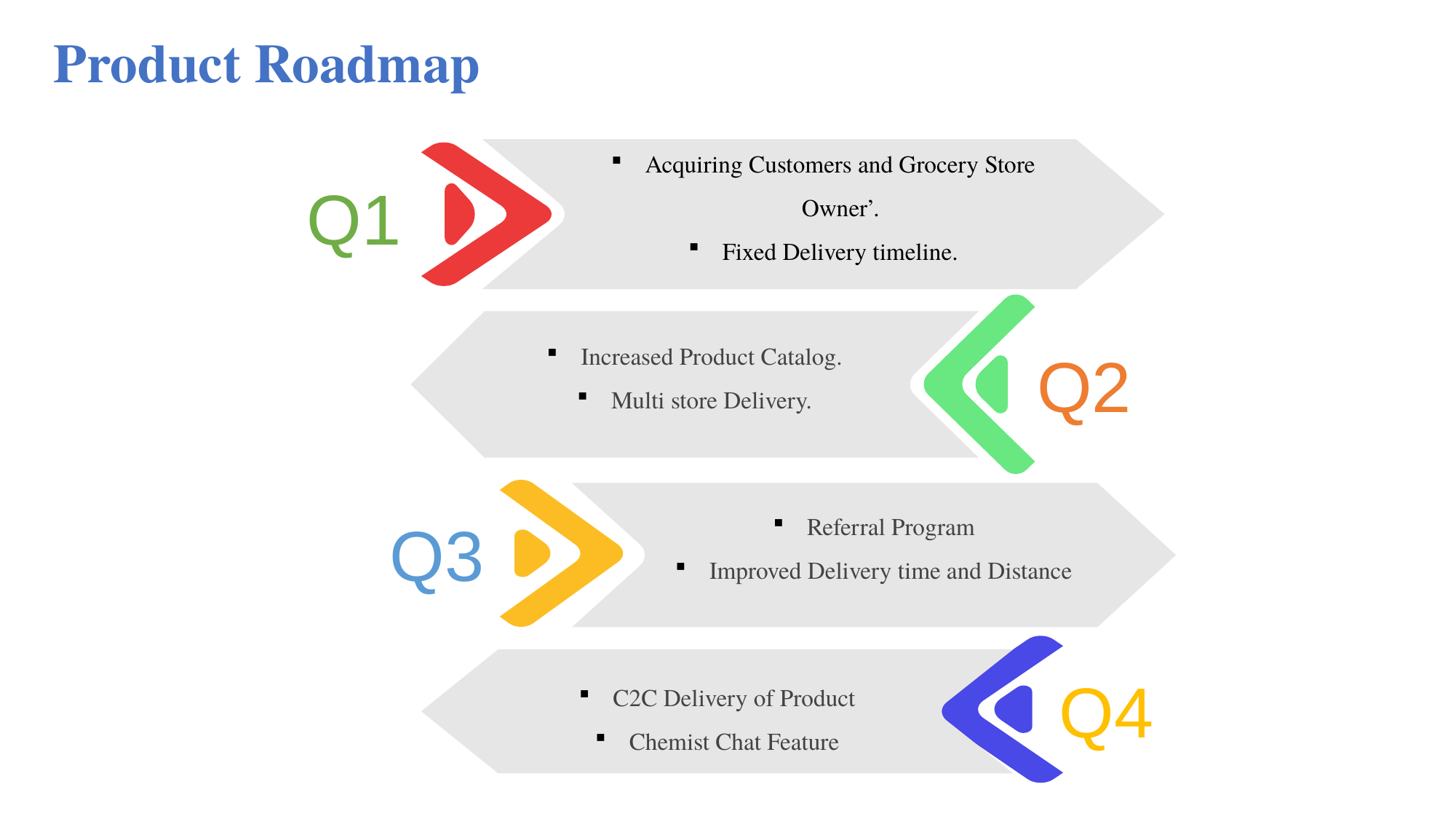

# Product Roadmap
Acquiring Customers and Grocery Store Owner’.
Fixed Delivery timeline.

Q1

Increased Product Catalog.
Multi store Delivery.

Q2

Referral Program
Improved Delivery time and Distance

Q3

C2C Delivery of Product
Chemist Chat Feature

Q4